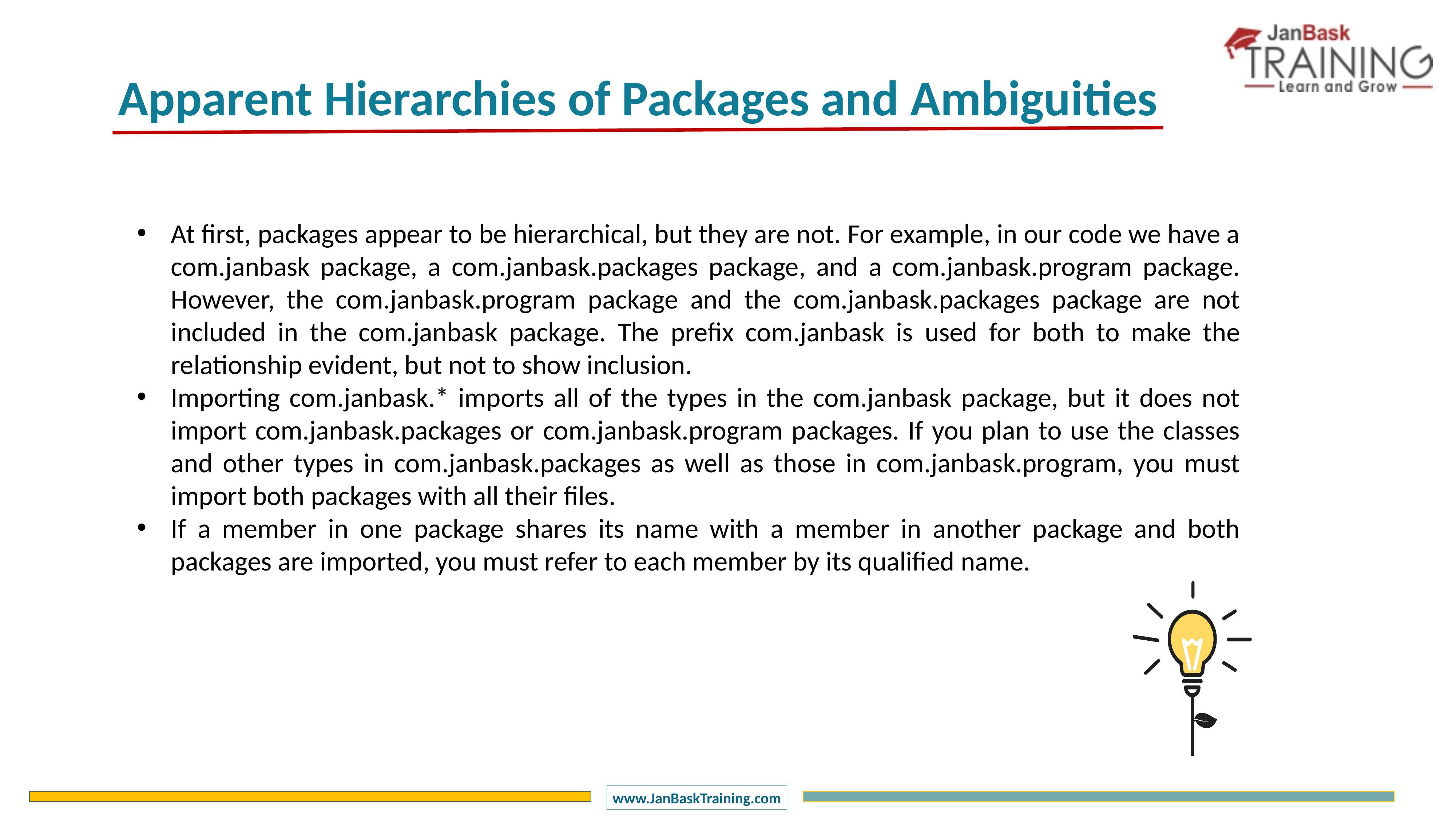

Apparent Hierarchies of Packages and Ambiguities
At first, packages appear to be hierarchical, but they are not. For example, in our code we have a com.janbask package, a com.janbask.packages package, and a com.janbask.program package. However, the com.janbask.program package and the com.janbask.packages package are not included in the com.janbask package. The prefix com.janbask is used for both to make the relationship evident, but not to show inclusion.
Importing com.janbask.* imports all of the types in the com.janbask package, but it does not import com.janbask.packages or com.janbask.program packages. If you plan to use the classes and other types in com.janbask.packages as well as those in com.janbask.program, you must import both packages with all their files.
If a member in one package shares its name with a member in another package and both packages are imported, you must refer to each member by its qualified name.